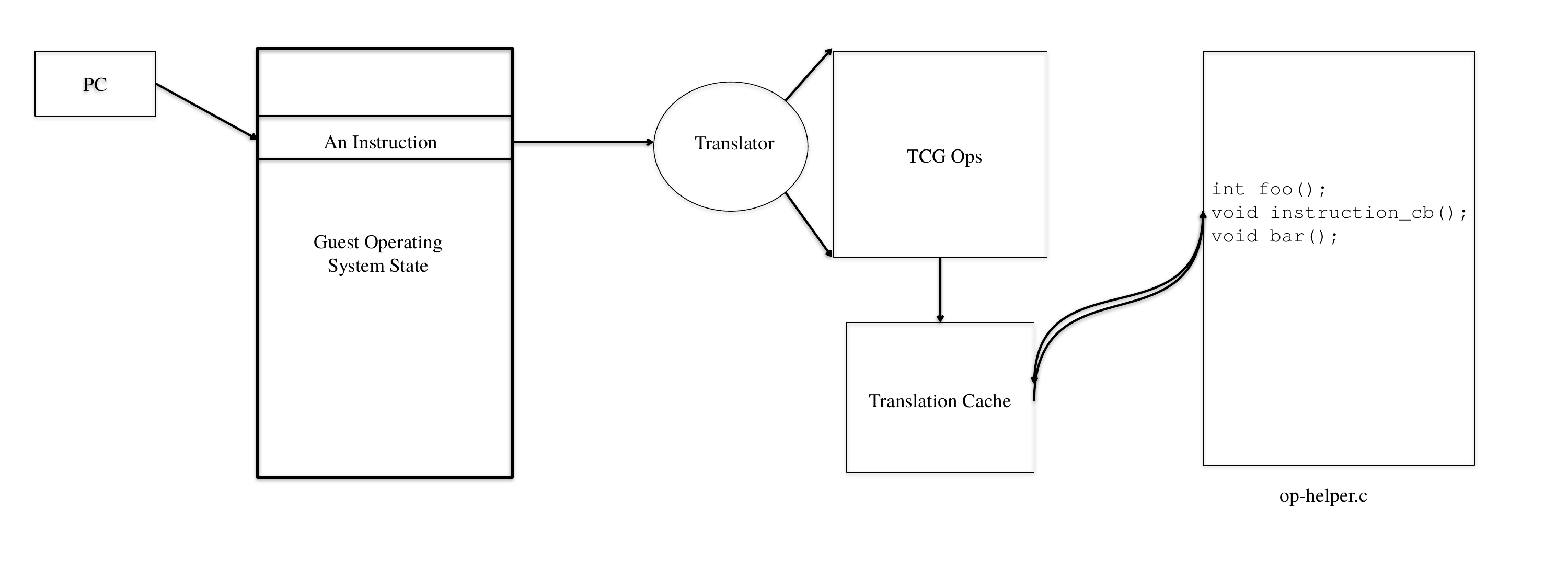

PC

An Instruction
Translator
TCG Ops
int foo();
void instruction_cb();
void bar();
Guest Operating
System State

Translation Cache
op-helper.c